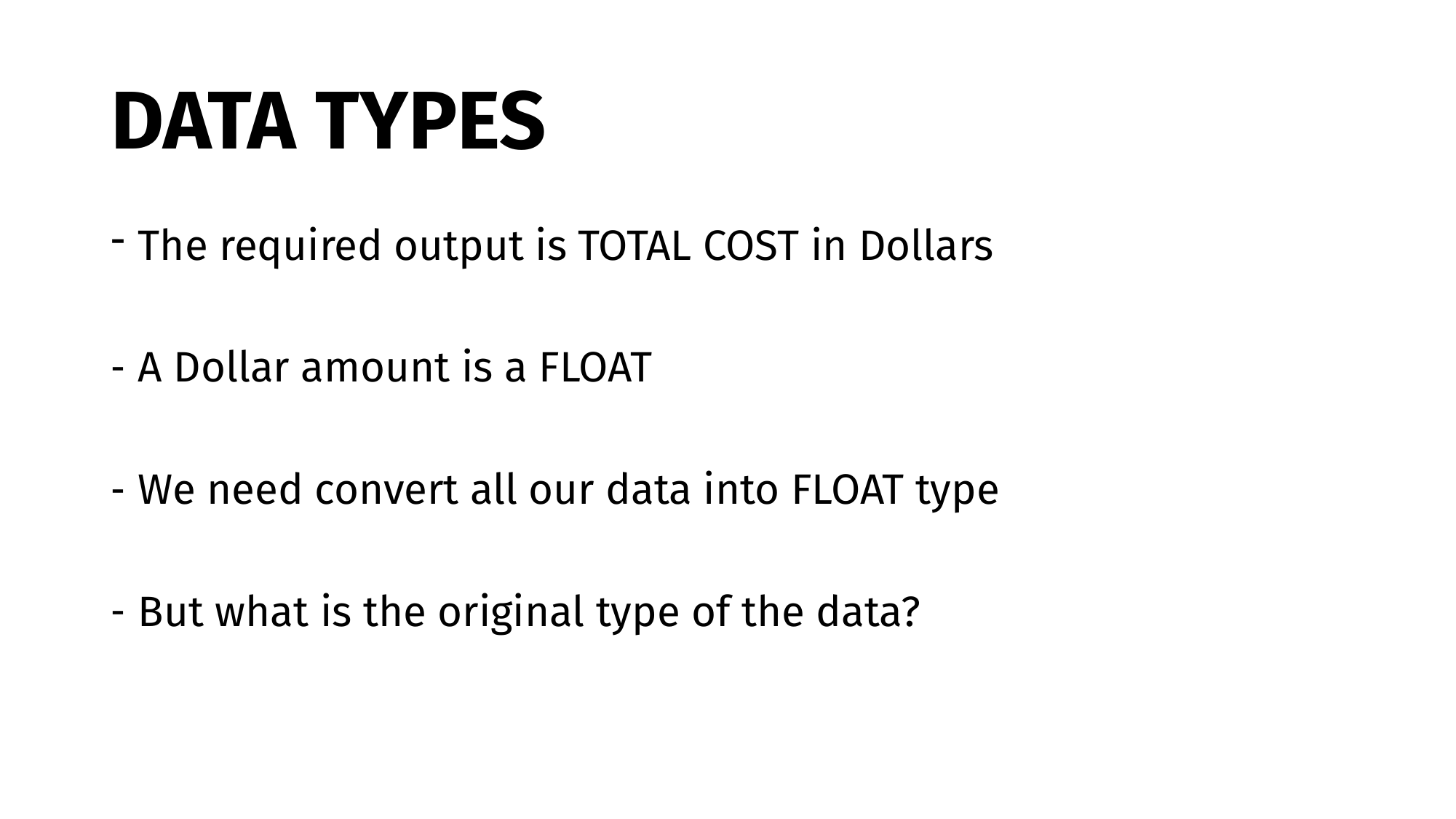

# DATA TYPES
The required output is TOTAL COST in Dollars

A Dollar amount is a FLOAT

We need convert all our data into FLOAT type

But what is the original type of the data?